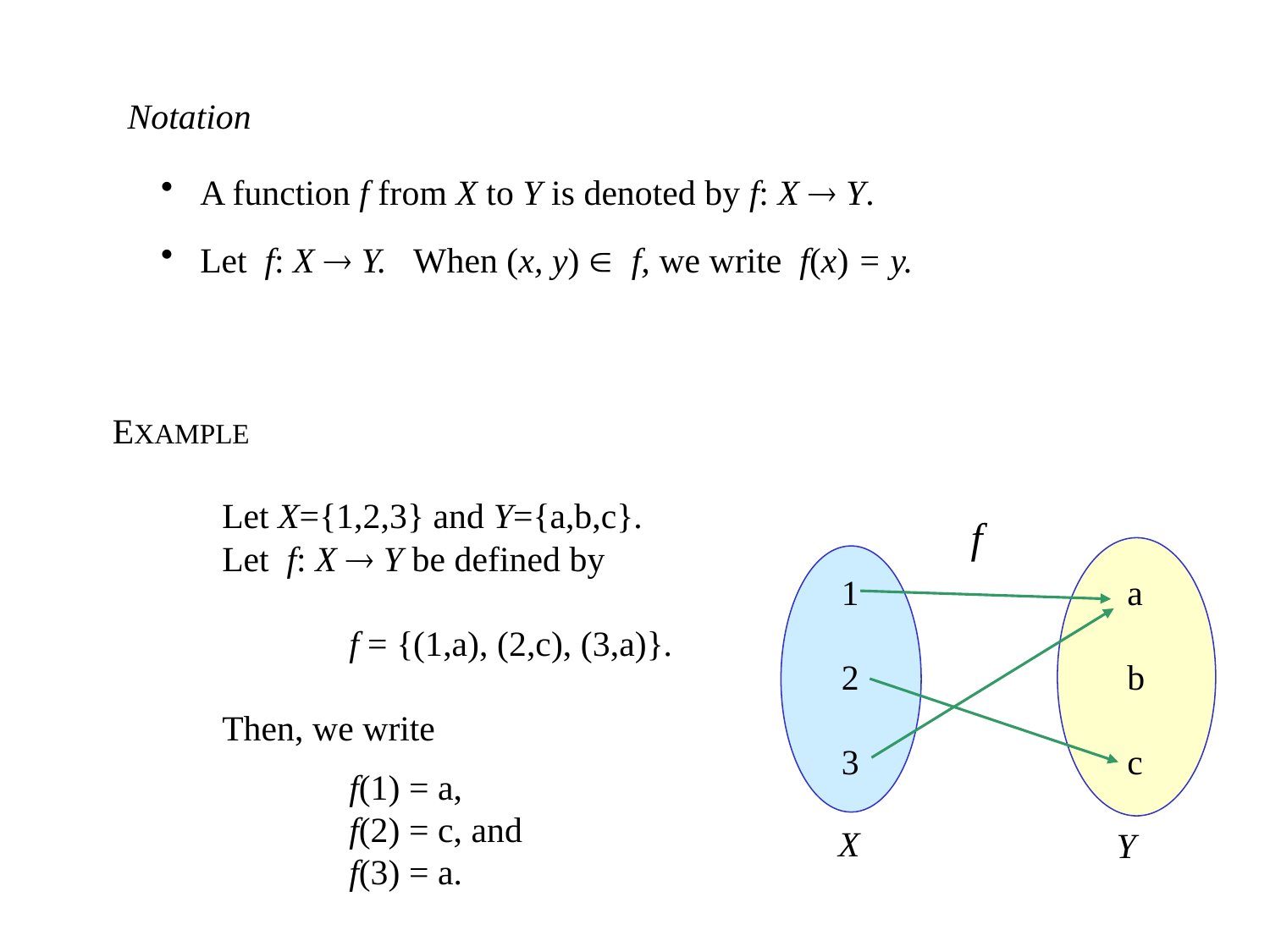

Notation

 A function f from X to Y is denoted by f: X → Y.

 Let  f: X → Y.   When (x, y) ∈  f, we write  f(x) = y.

EXAMPLE
Let X={1,2,3} and Y={a,b,c}.
Let  f: X → Y be defined by

	f = {(1,a), (2,c), (3,a)}.

Then, we write

	f(1) = a,
	f(2) = c, and
	f(3) = a.
f

1

2

3
a

b

c

X
Y